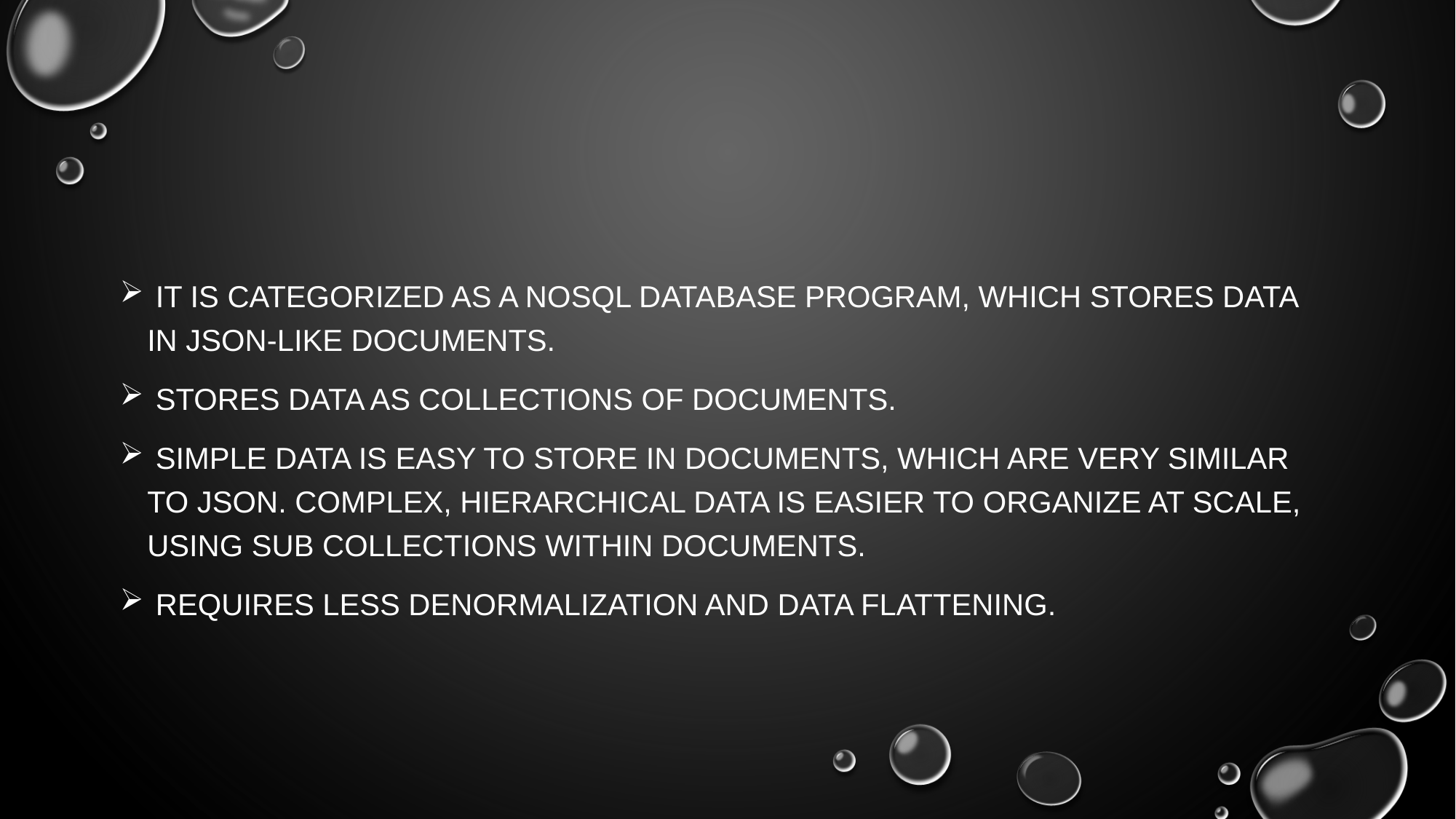

#
 It is categorized as a NoSQL database program, which stores data in JSON-like documents.
 Stores data as collections of documents.
 Simple data is easy to store in documents, which are very similar to JSON. Complex, hierarchical data is easier to organize at scale, using sub collections within documents.
 Requires less denormalization and data flattening.